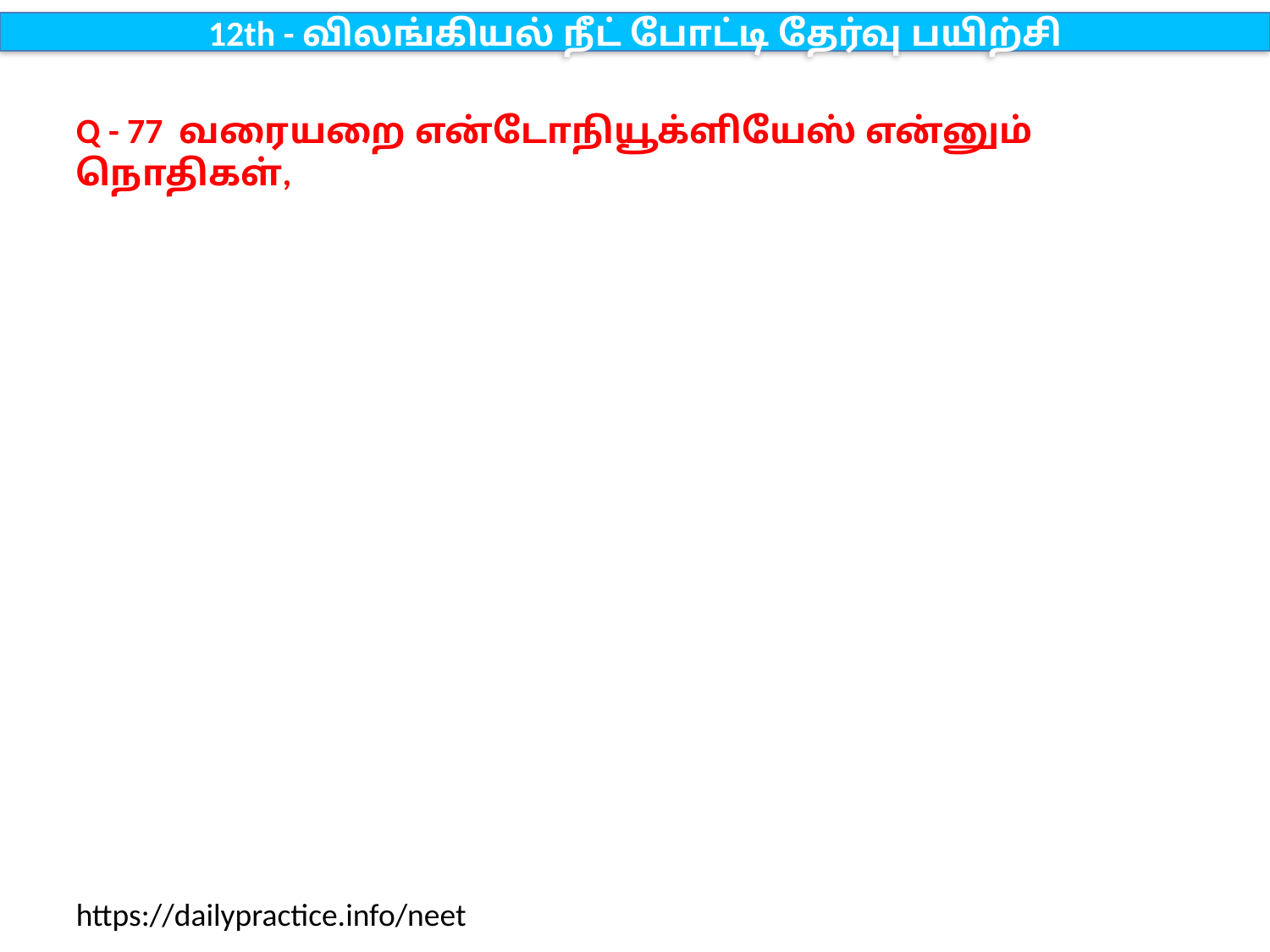

12th - விலங்கியல் நீட் போட்டி தேர்வு பயிற்சி

Q - 77  வரையறை என்டோநியூக்ளியேஸ் என்னும் நொதிகள்,

https://dailypractice.info/neet